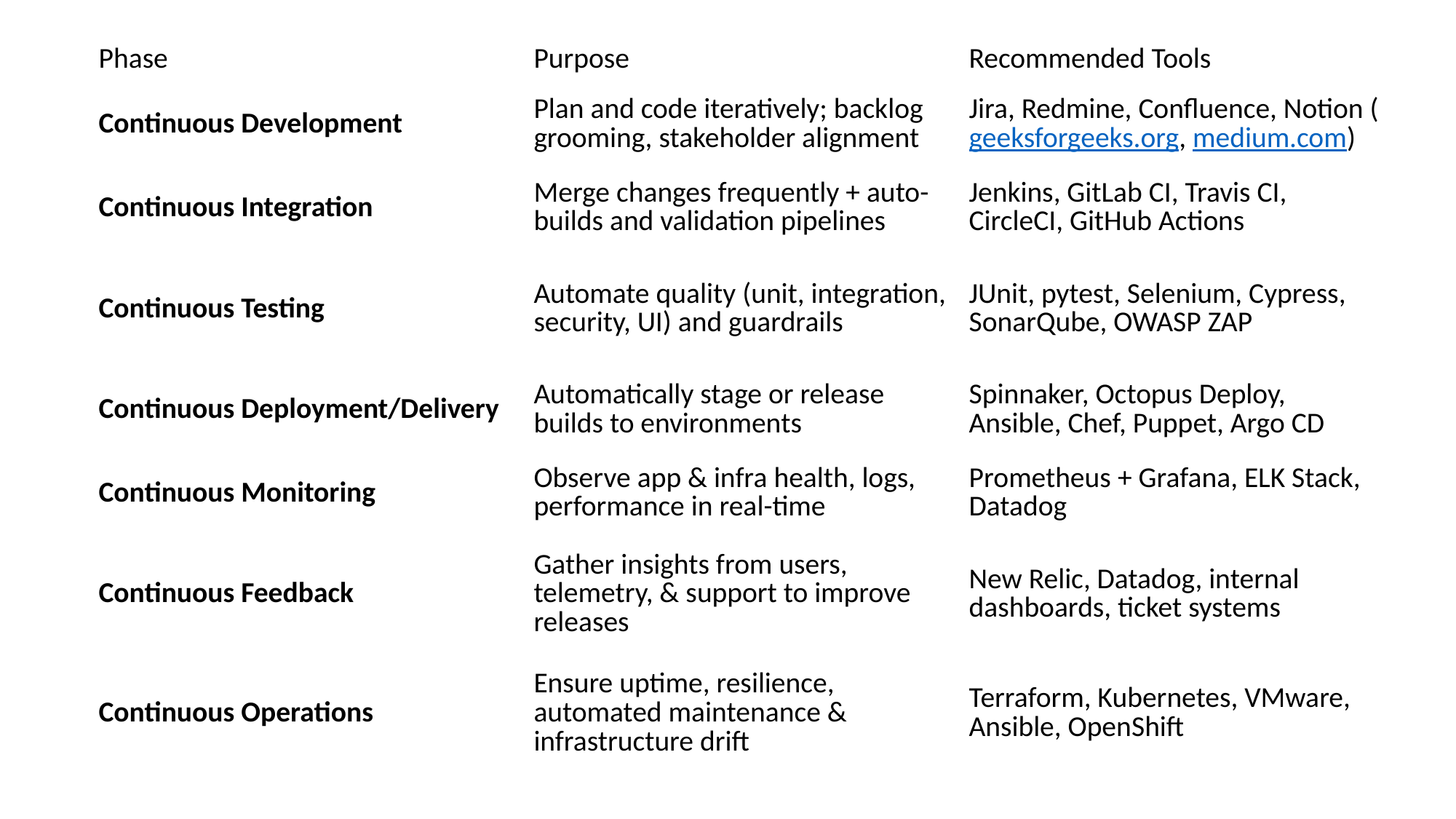

| Phase | Purpose | Recommended Tools |
| --- | --- | --- |
| Continuous Development | Plan and code iteratively; backlog grooming, stakeholder alignment | Jira, Redmine, Confluence, Notion (geeksforgeeks.org, medium.com) |
| Continuous Integration | Merge changes frequently + auto-builds and validation pipelines | Jenkins, GitLab CI, Travis CI, CircleCI, GitHub Actions |
| Continuous Testing | Automate quality (unit, integration, security, UI) and guardrails | JUnit, pytest, Selenium, Cypress, SonarQube, OWASP ZAP |
| Continuous Deployment/Delivery | Automatically stage or release builds to environments | Spinnaker, Octopus Deploy, Ansible, Chef, Puppet, Argo CD |
| Continuous Monitoring | Observe app & infra health, logs, performance in real-time | Prometheus + Grafana, ELK Stack, Datadog |
| Continuous Feedback | Gather insights from users, telemetry, & support to improve releases | New Relic, Datadog, internal dashboards, ticket systems |
| Continuous Operations | Ensure uptime, resilience, automated maintenance & infrastructure drift | Terraform, Kubernetes, VMware, Ansible, OpenShift |